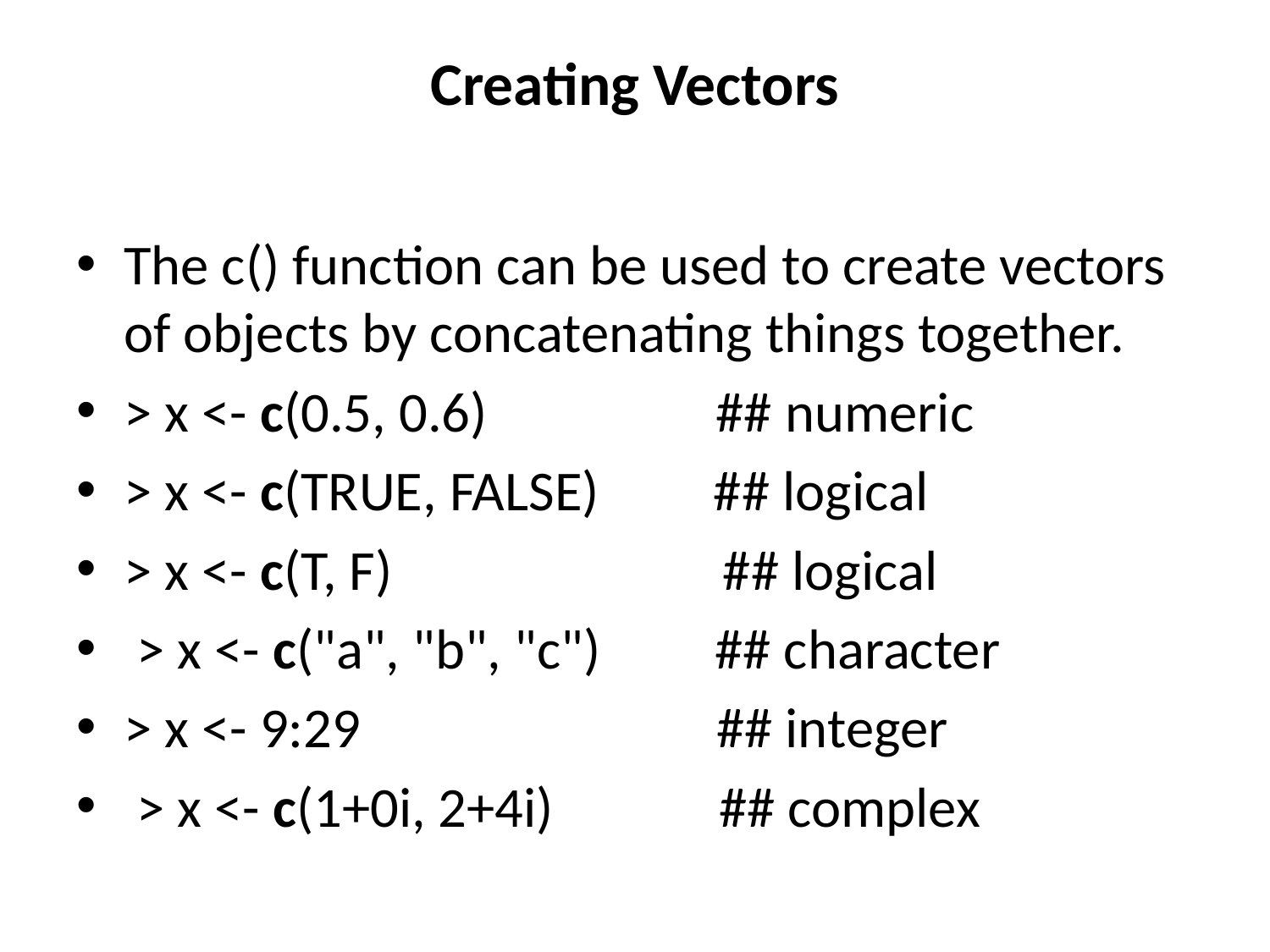

# Creating Vectors
The c() function can be used to create vectors of objects by concatenating things together.
> x <- c(0.5, 0.6)                  ## numeric
> x <- c(TRUE, FALSE)         ## logical
> x <- c(T, F)                          ## logical
 > x <- c("a", "b", "c")         ## character
> x <- 9:29                            ## integer
 > x <- c(1+0i, 2+4i)             ## complex